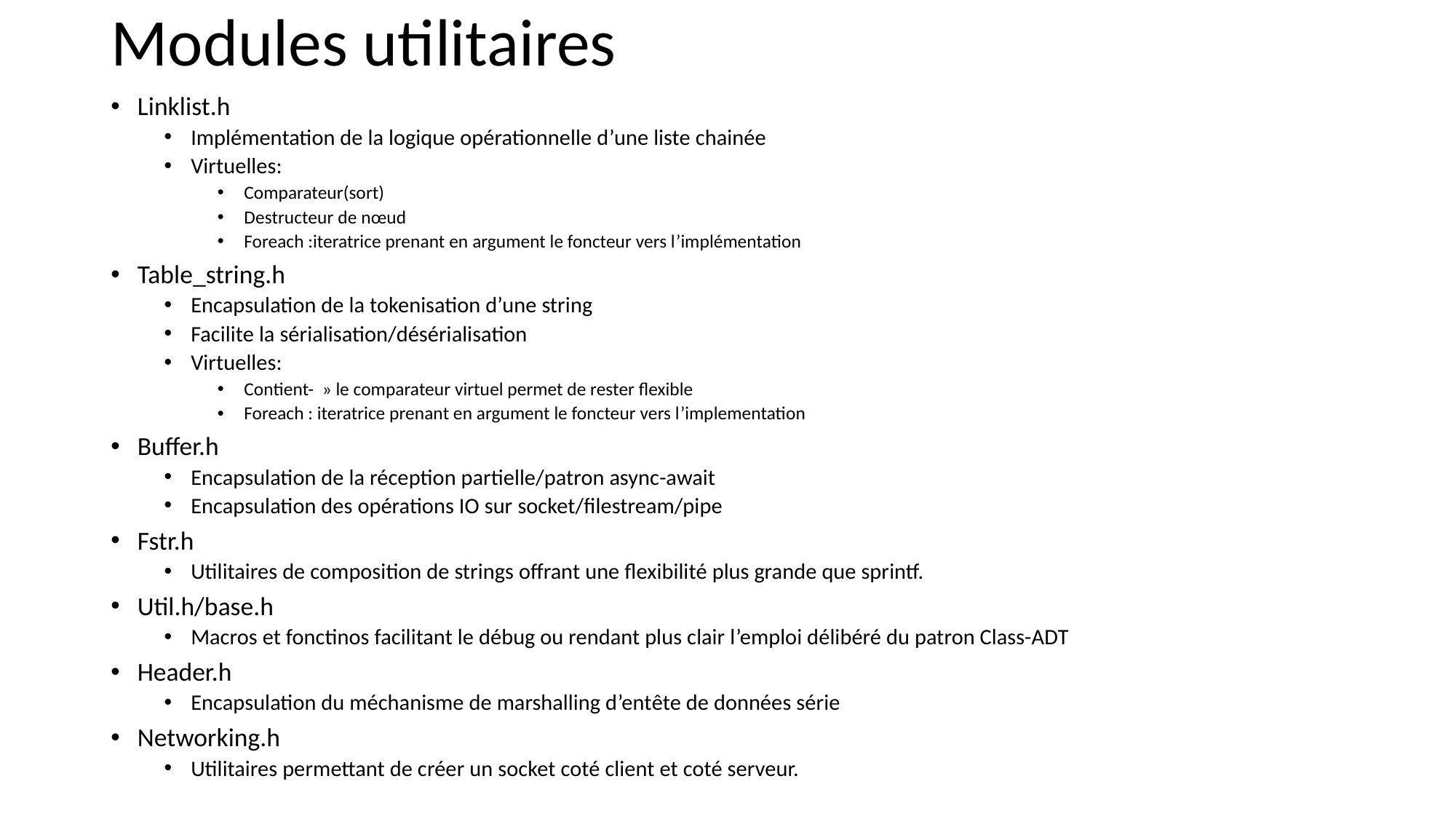

# Modules utilitaires
Linklist.h
Implémentation de la logique opérationnelle d’une liste chainée
Virtuelles:
Comparateur(sort)
Destructeur de nœud
Foreach :iteratrice prenant en argument le foncteur vers l’implémentation
Table_string.h
Encapsulation de la tokenisation d’une string
Facilite la sérialisation/désérialisation
Virtuelles:
Contient-  » le comparateur virtuel permet de rester flexible
Foreach : iteratrice prenant en argument le foncteur vers l’implementation
Buffer.h
Encapsulation de la réception partielle/patron async-await
Encapsulation des opérations IO sur socket/filestream/pipe
Fstr.h
Utilitaires de composition de strings offrant une flexibilité plus grande que sprintf.
Util.h/base.h
Macros et fonctinos facilitant le débug ou rendant plus clair l’emploi délibéré du patron Class-ADT
Header.h
Encapsulation du méchanisme de marshalling d’entête de données série
Networking.h
Utilitaires permettant de créer un socket coté client et coté serveur.